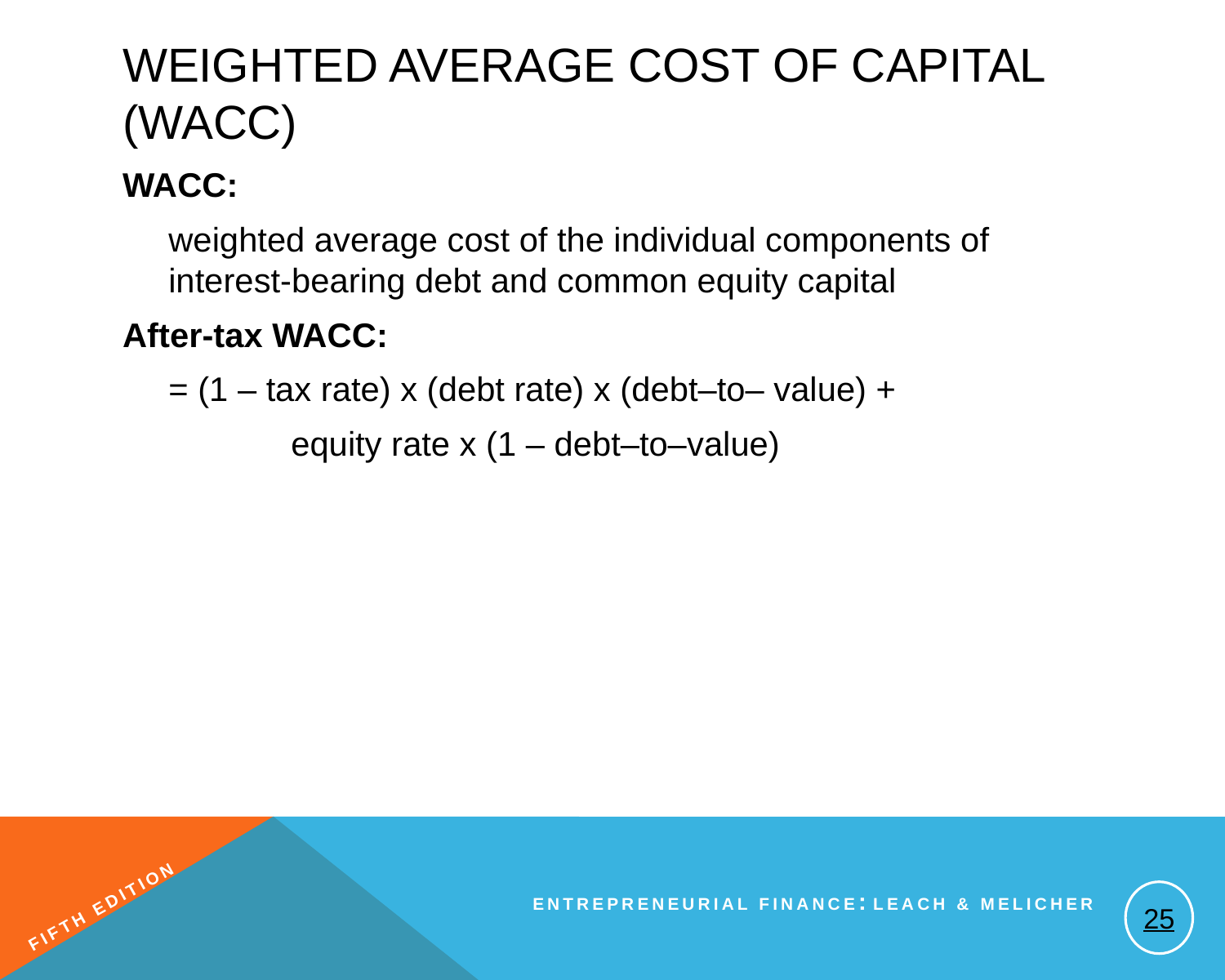

# Weighted Average Cost of Capital (WACC)
WACC:
	weighted average cost of the individual components of interest-bearing debt and common equity capital
After-tax WACC:
	= (1 – tax rate) x (debt rate) x (debt–to– value) +
		equity rate x (1 – debt–to–value)

25